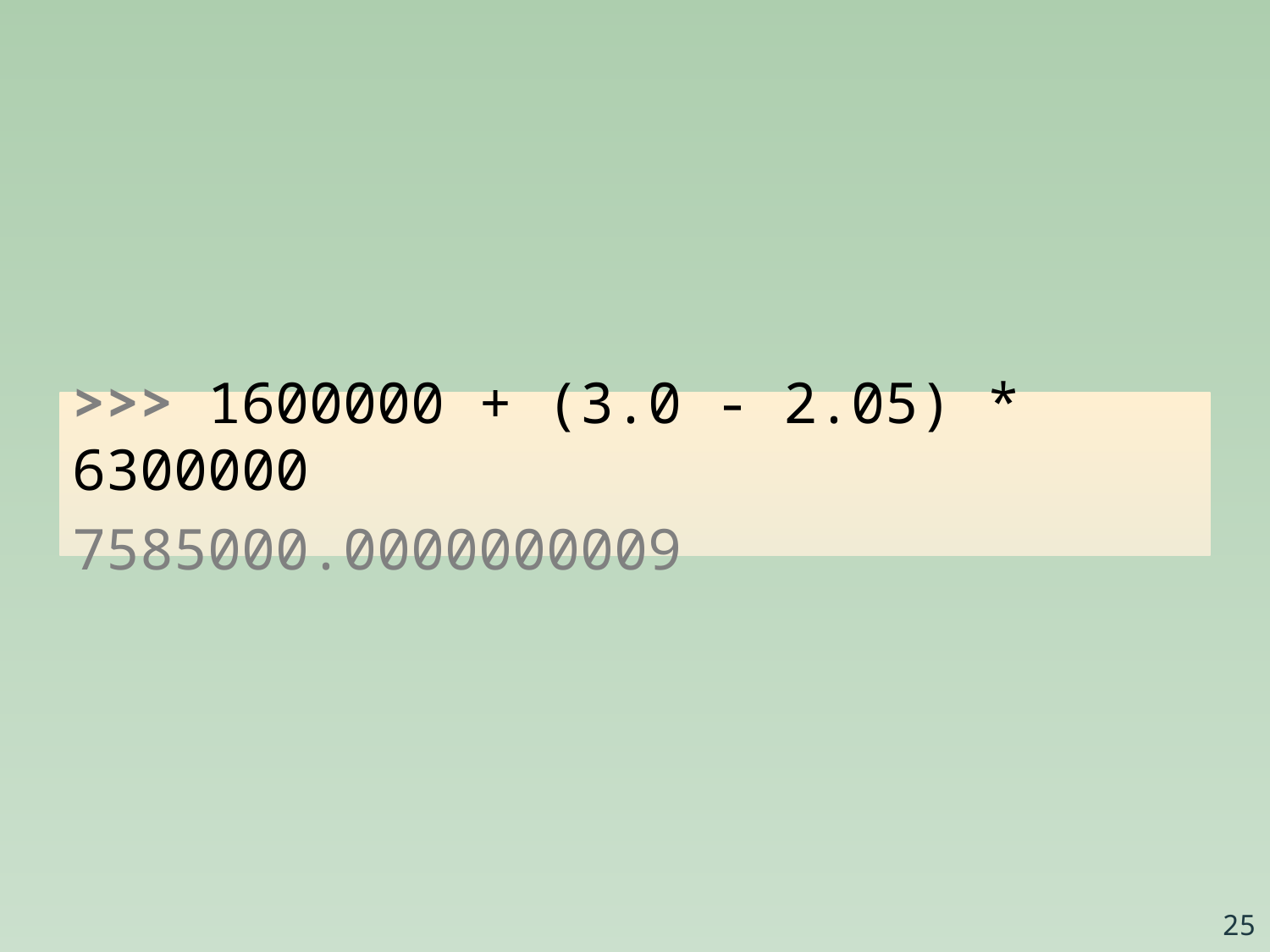

>>> 1600000 + (3.0 - 2.05) * 6300000
7585000.0000000009
25